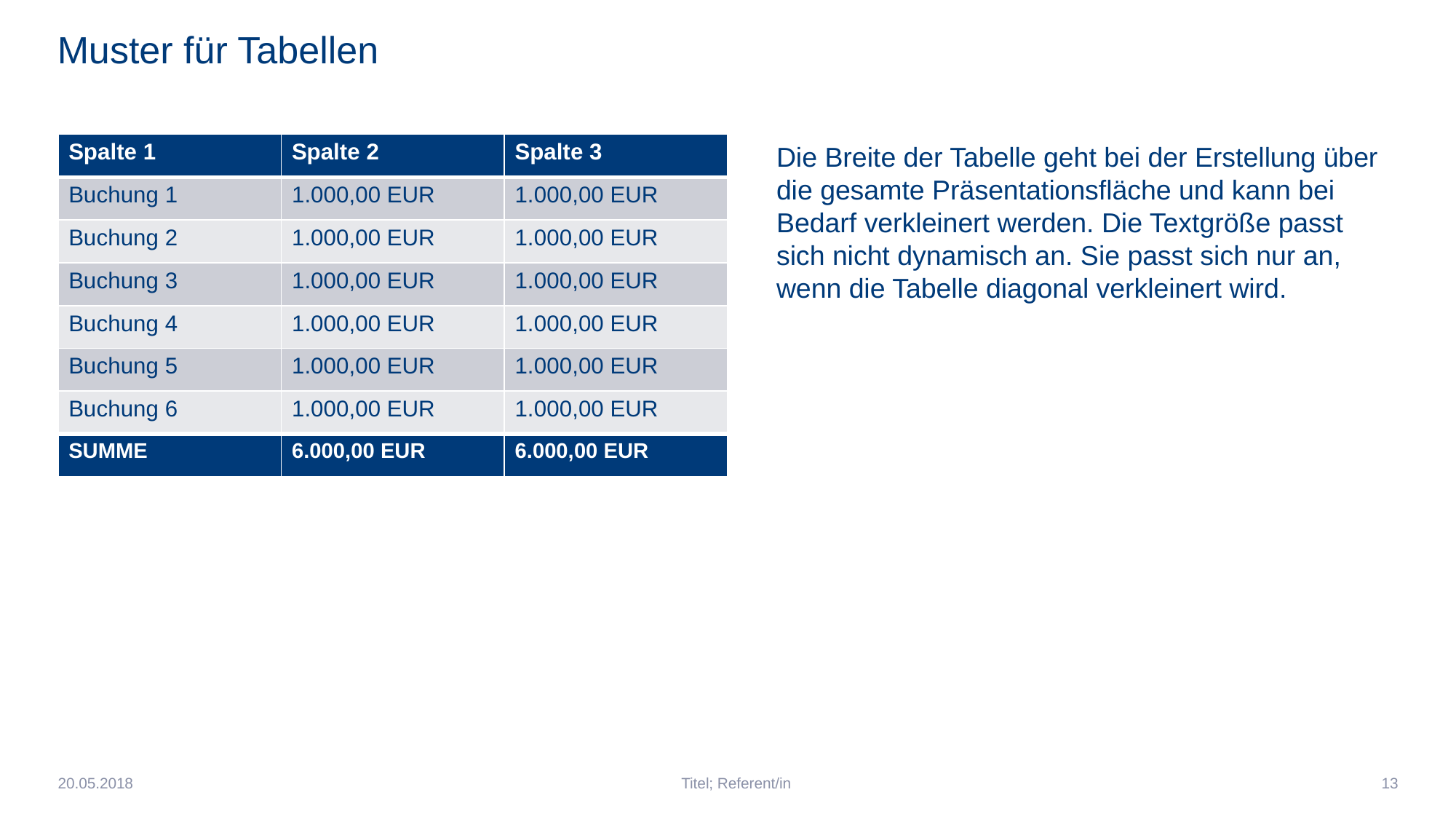

# Muster für Tabellen
| Spalte 1 | Spalte 2 | Spalte 3 |
| --- | --- | --- |
| Buchung 1 | 1.000,00 EUR | 1.000,00 EUR |
| Buchung 2 | 1.000,00 EUR | 1.000,00 EUR |
| Buchung 3 | 1.000,00 EUR | 1.000,00 EUR |
| Buchung 4 | 1.000,00 EUR | 1.000,00 EUR |
| Buchung 5 | 1.000,00 EUR | 1.000,00 EUR |
| Buchung 6 | 1.000,00 EUR | 1.000,00 EUR |
| SUMME | 6.000,00 EUR | 6.000,00 EUR |
Die Breite der Tabelle geht bei der Erstellung über die gesamte Präsentationsfläche und kann bei Bedarf verkleinert werden. Die Textgröße passt sich nicht dynamisch an. Sie passt sich nur an, wenn die Tabelle diagonal verkleinert wird.
20.05.2018
Titel; Referent/in
13